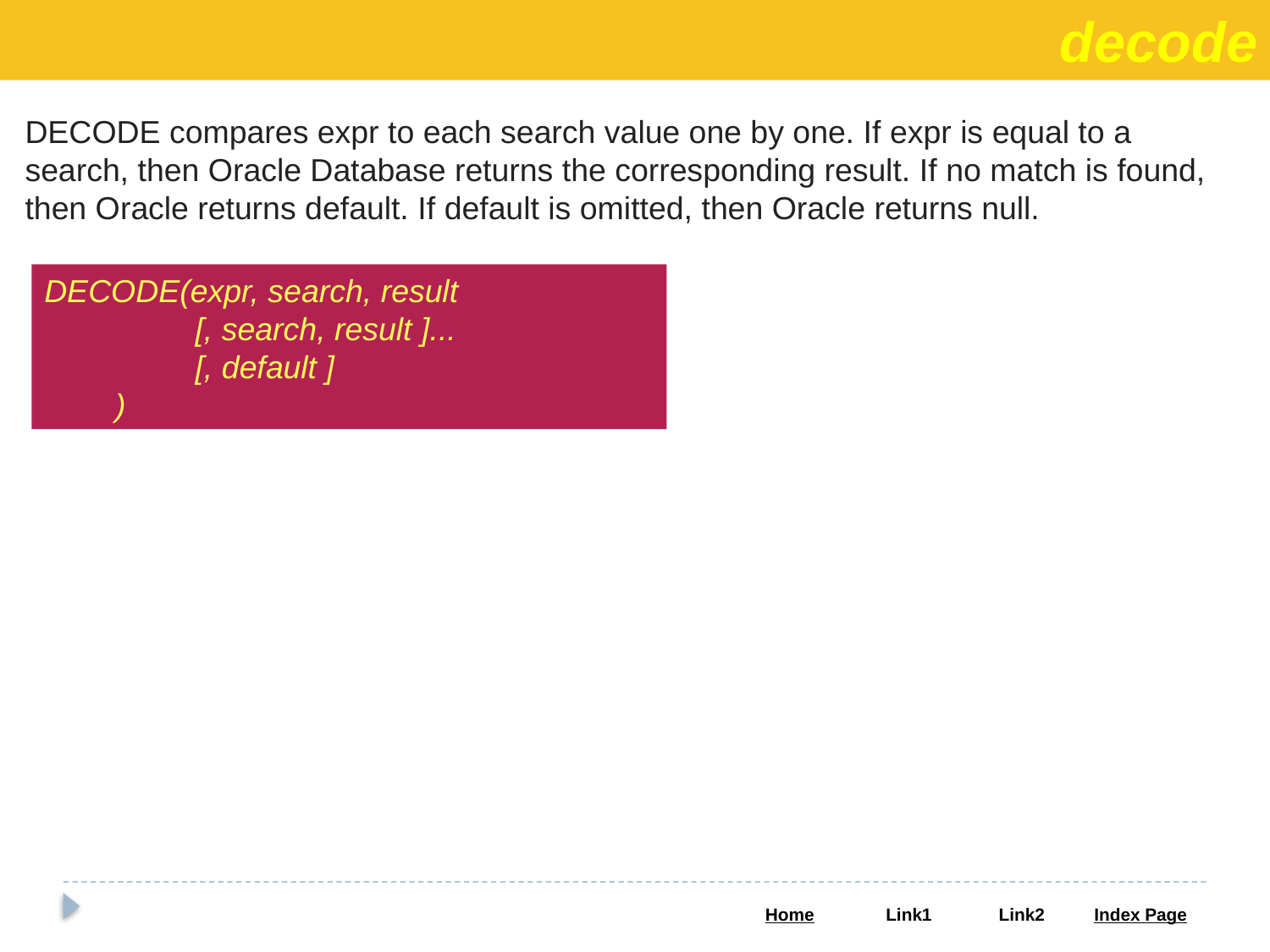

decode
DECODE compares expr to each search value one by one. If expr is equal to a search, then Oracle Database returns the corresponding result. If no match is found, then Oracle returns default. If default is omitted, then Oracle returns null.
DECODE(expr, search, result
                 [, search, result ]...
                 [, default ]
        )